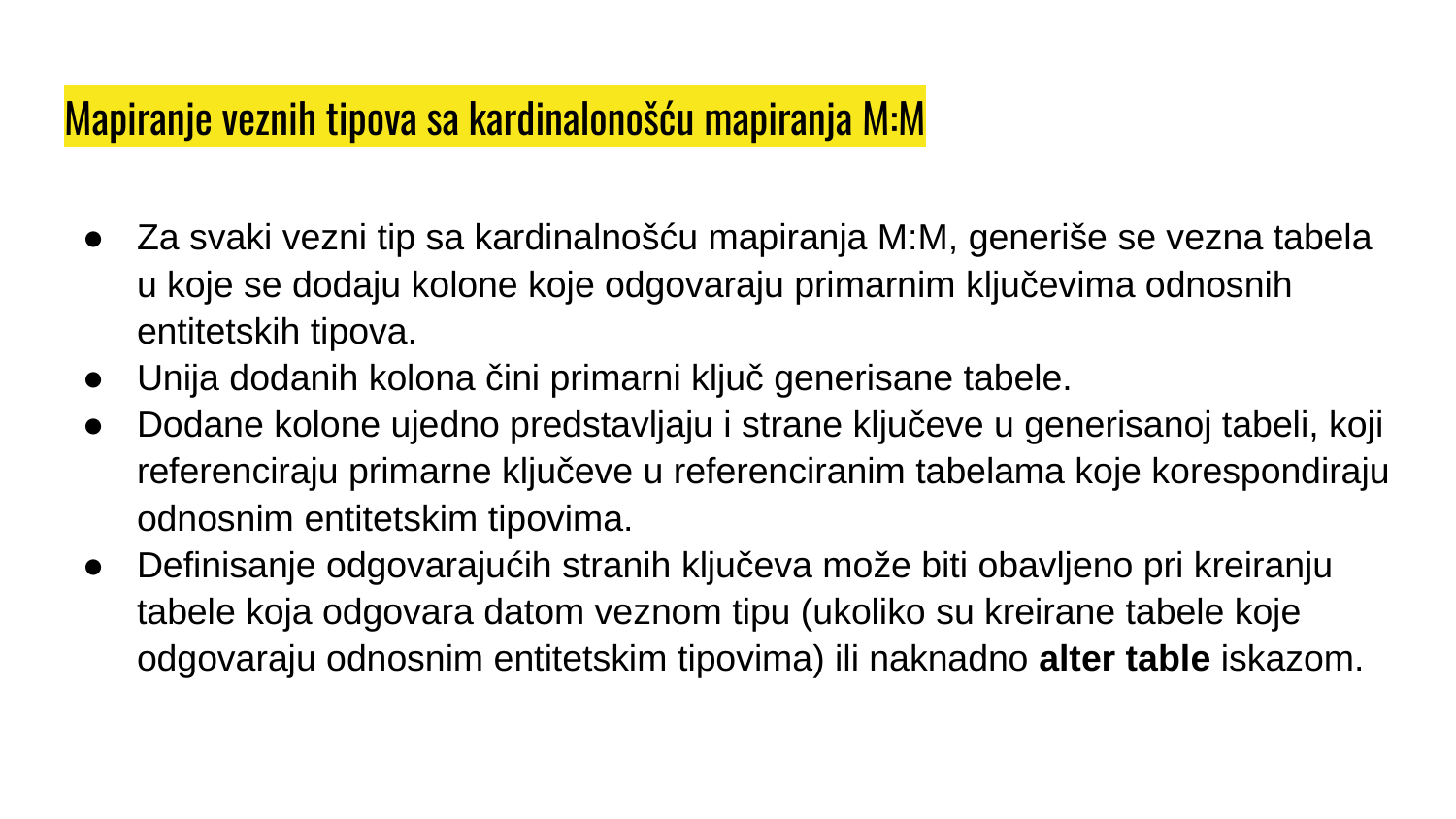

# Mapiranje veznih tipova sa kardinalonošću mapiranja M:M
Za svaki vezni tip sa kardinalnošću mapiranja M:M, generiše se vezna tabela u koje se dodaju kolone koje odgovaraju primarnim ključevima odnosnih entitetskih tipova.
Unija dodanih kolona čini primarni ključ generisane tabele.
Dodane kolone ujedno predstavljaju i strane ključeve u generisanoj tabeli, koji referenciraju primarne ključeve u referenciranim tabelama koje korespondiraju odnosnim entitetskim tipovima.
Definisanje odgovarajućih stranih ključeva može biti obavljeno pri kreiranju tabele koja odgovara datom veznom tipu (ukoliko su kreirane tabele koje odgovaraju odnosnim entitetskim tipovima) ili naknadno alter table iskazom.